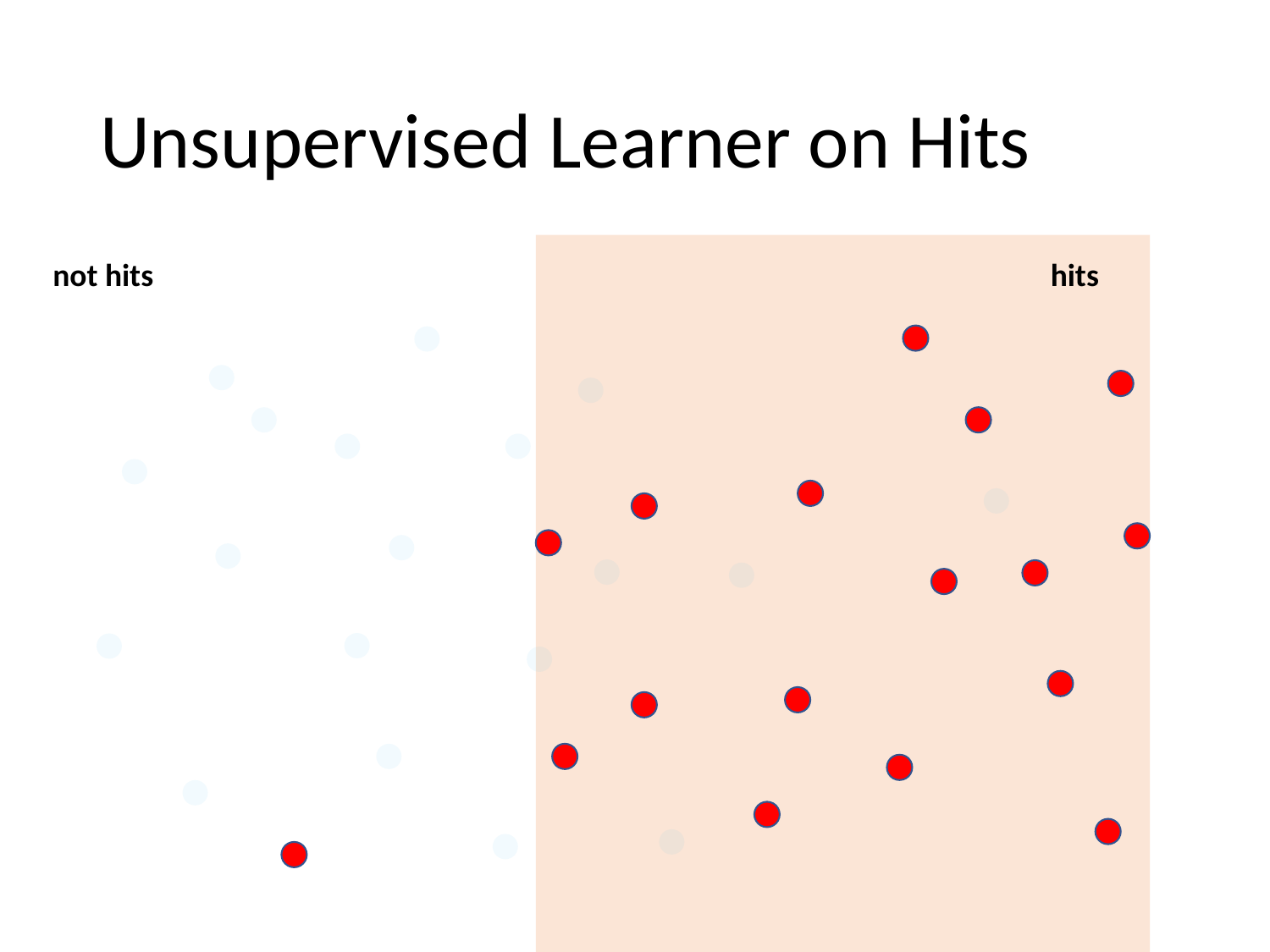

# Unsupervised Learner on Hits

not hits
hits